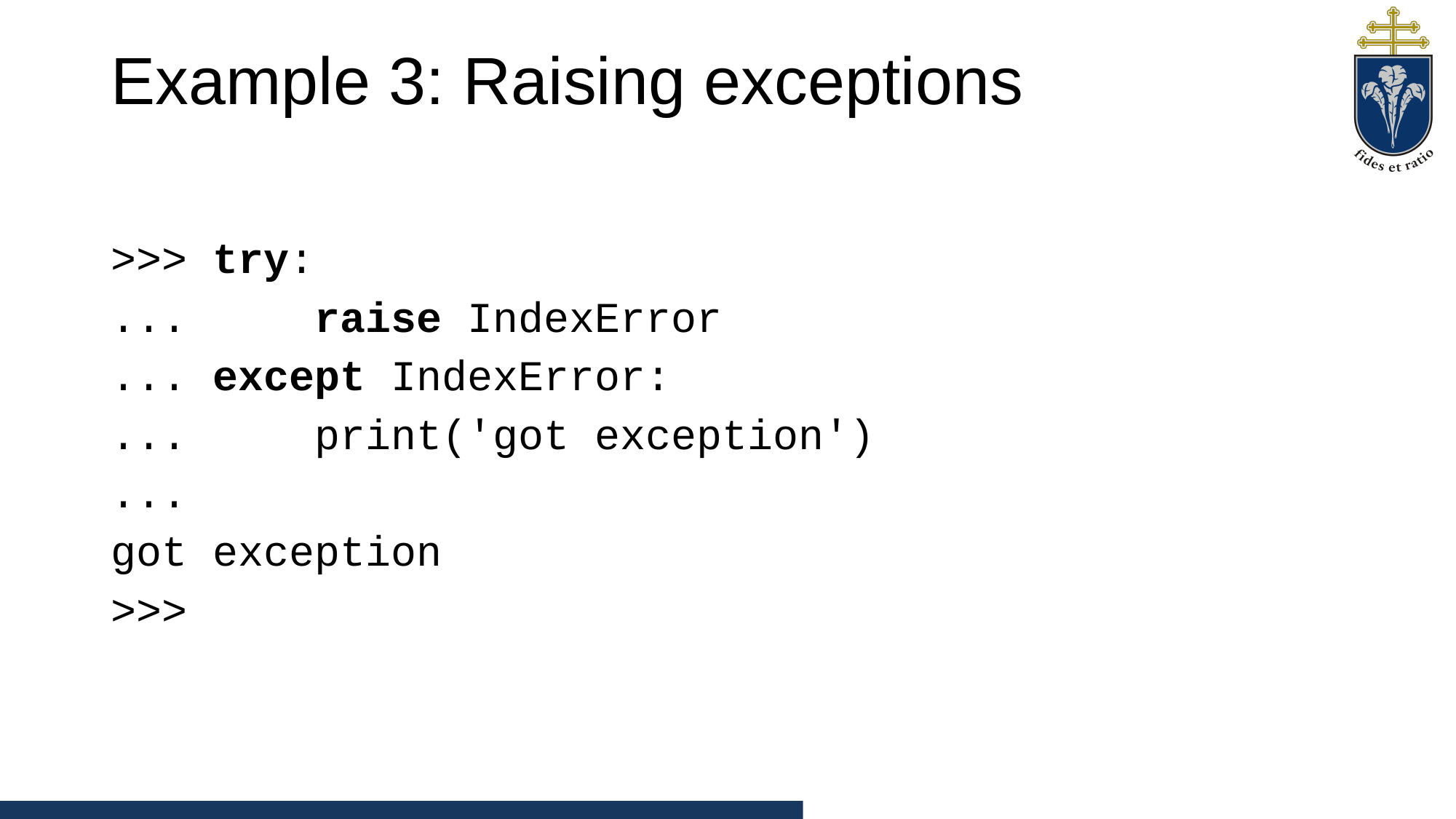

# Example 3: Raising exceptions
>>> try:
...     raise IndexError
... except IndexError:
...     print('got exception')
...
got exception
>>>